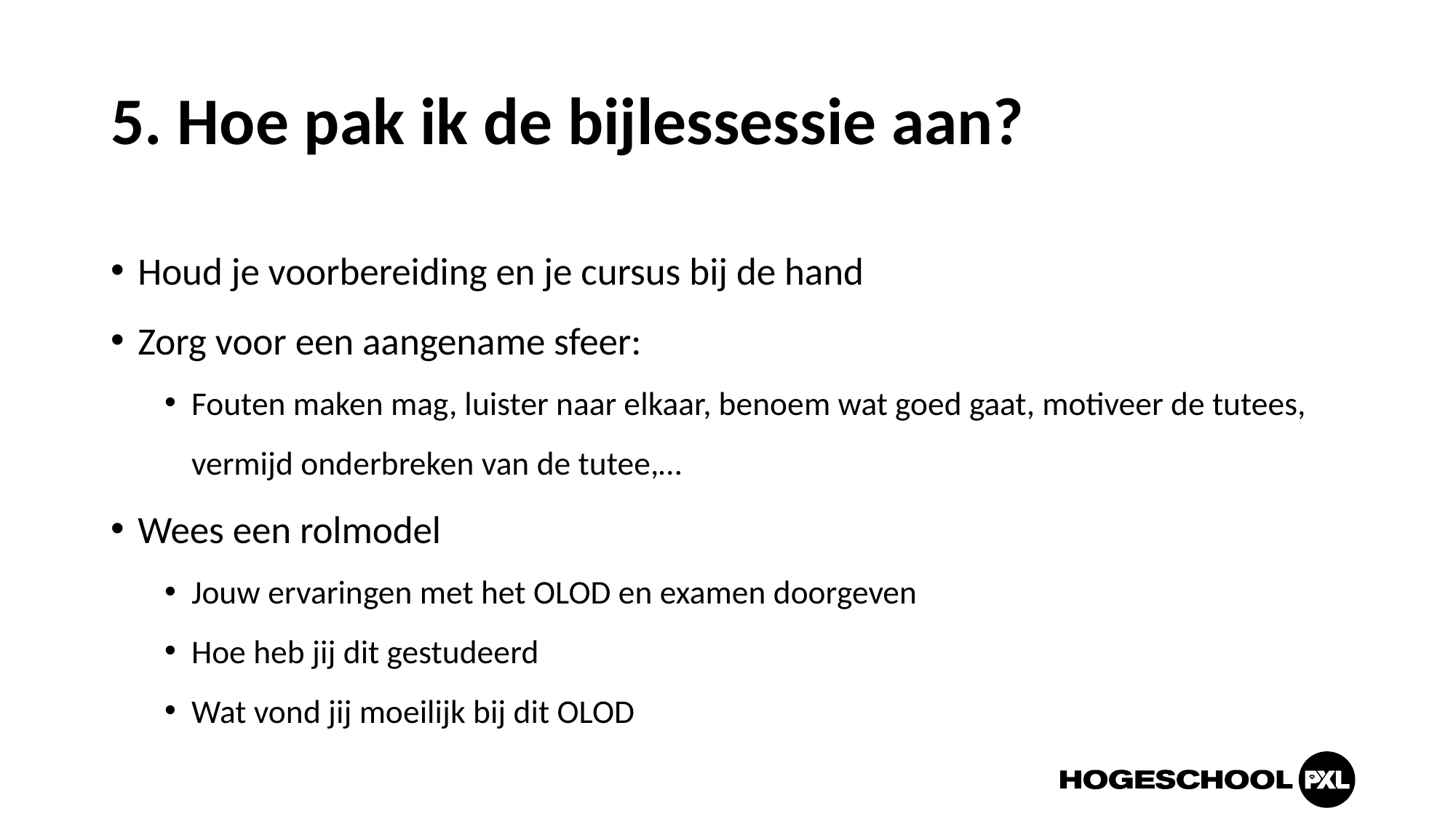

# 5. Hoe pak ik de bijlessessie aan?
Houd je voorbereiding en je cursus bij de hand
Zorg voor een aangename sfeer:
Fouten maken mag, luister naar elkaar, benoem wat goed gaat, motiveer de tutees, vermijd onderbreken van de tutee,…
Wees een rolmodel
Jouw ervaringen met het OLOD en examen doorgeven
Hoe heb jij dit gestudeerd
Wat vond jij moeilijk bij dit OLOD